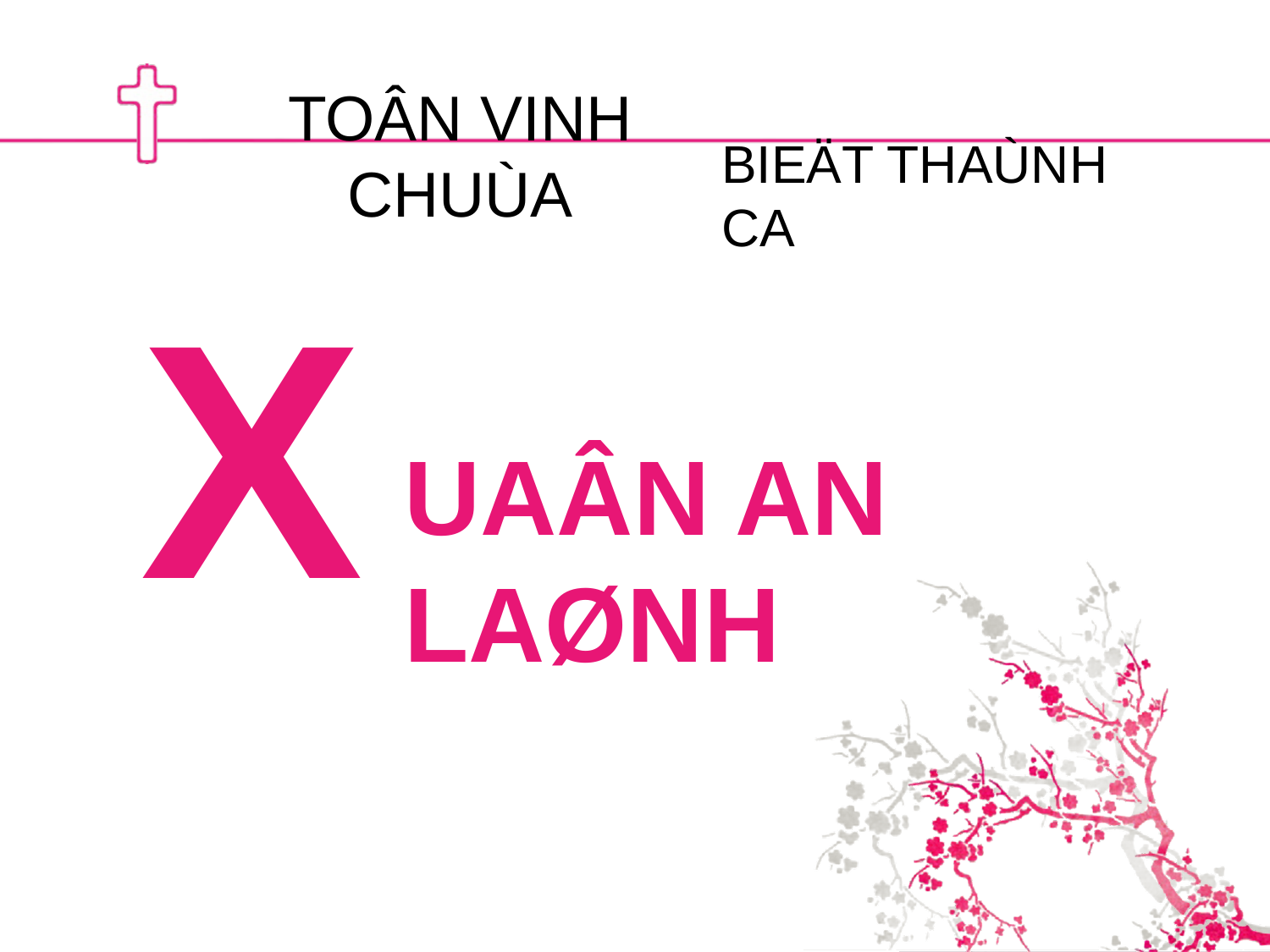

TOÂN VINH CHUÙA
BIEÄT THAÙNH CA
X
UAÂN AN LAØNH